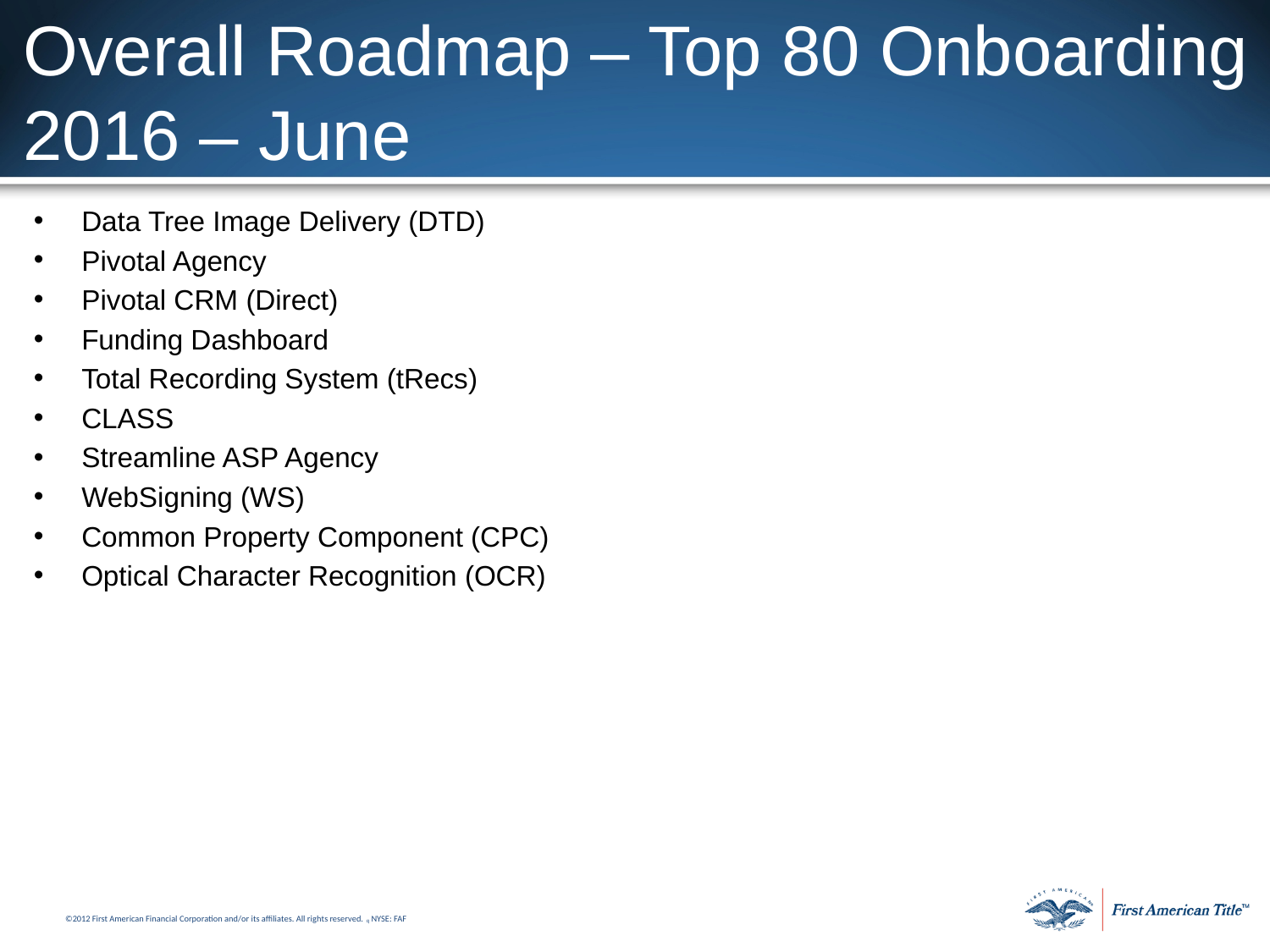

# Overall Roadmap – Top 80 Onboarding 2016 – June
Data Tree Image Delivery (DTD)
Pivotal Agency
Pivotal CRM (Direct)
Funding Dashboard
Total Recording System (tRecs)
CLASS
Streamline ASP Agency
WebSigning (WS)
Common Property Component (CPC)
Optical Character Recognition (OCR)